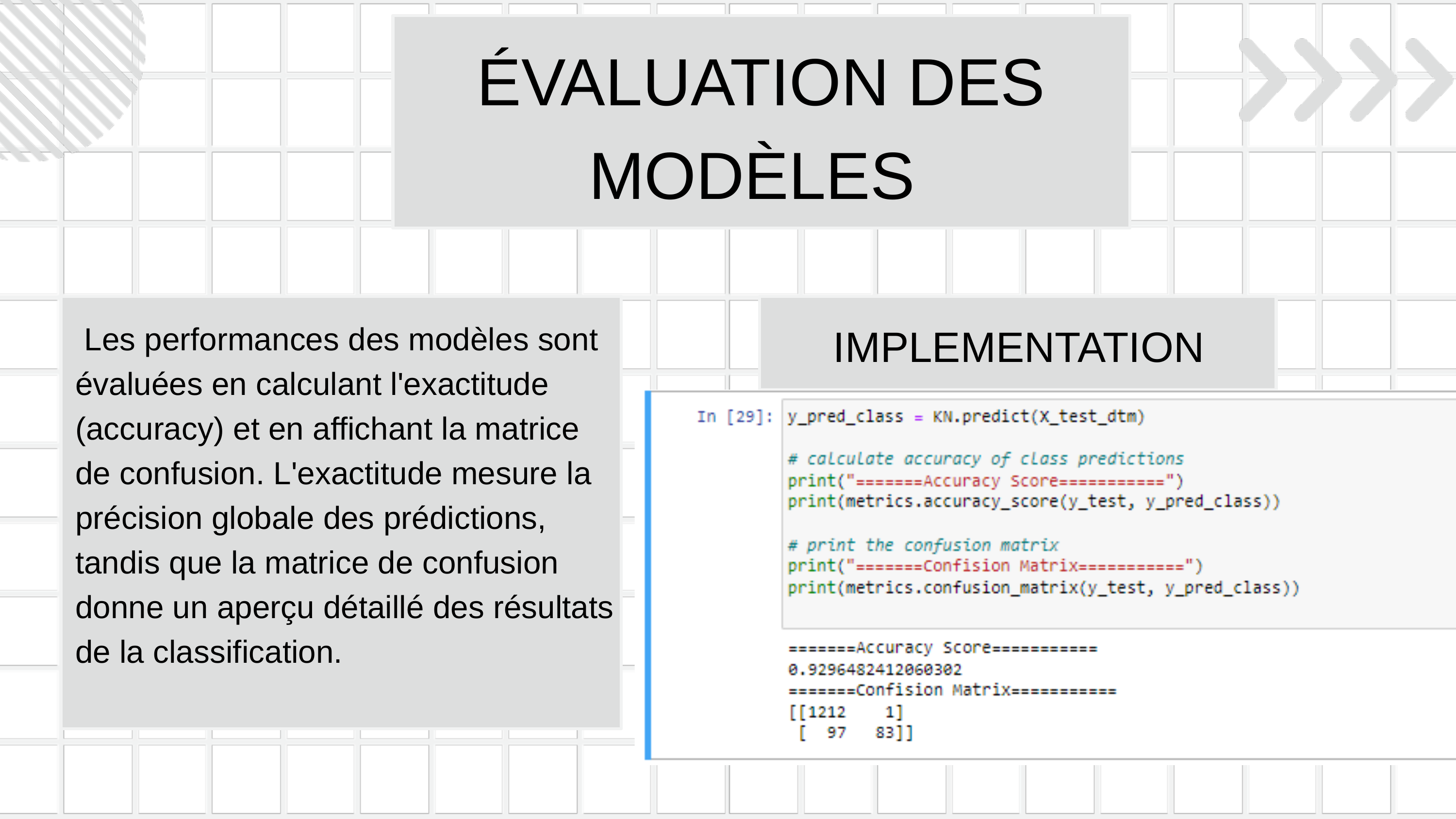

ÉVALUATION DES MODÈLES

IMPLEMENTATION
 Les performances des modèles sont évaluées en calculant l'exactitude (accuracy) et en affichant la matrice de confusion. L'exactitude mesure la précision globale des prédictions, tandis que la matrice de confusion donne un aperçu détaillé des résultats de la classification.